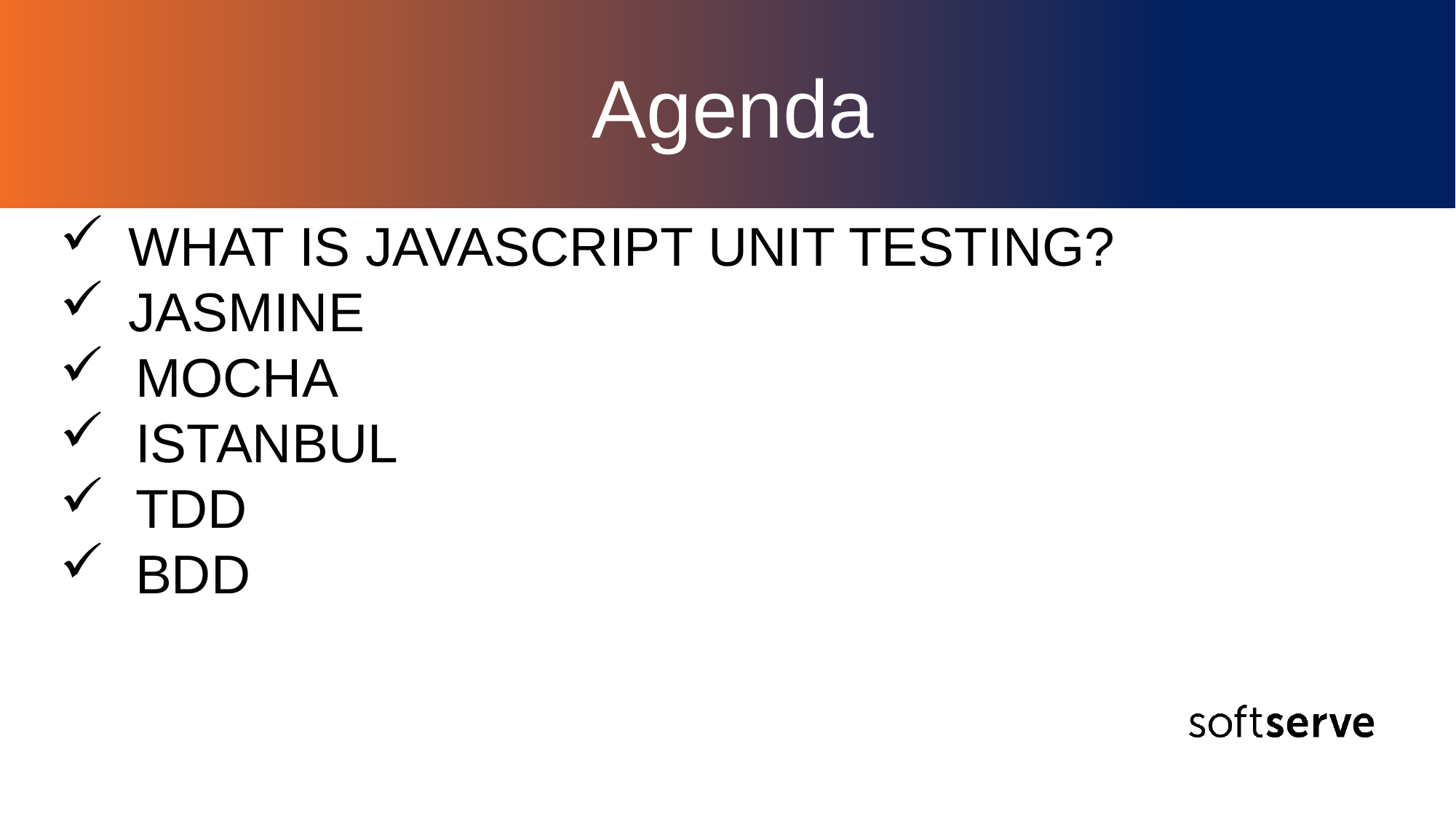

Agenda
WHAT IS JAVASCRIPT UNIT TESTING?
JASMINE
  MOCHA
  ISTANBUL
  TDD
  BDD
# Agenda